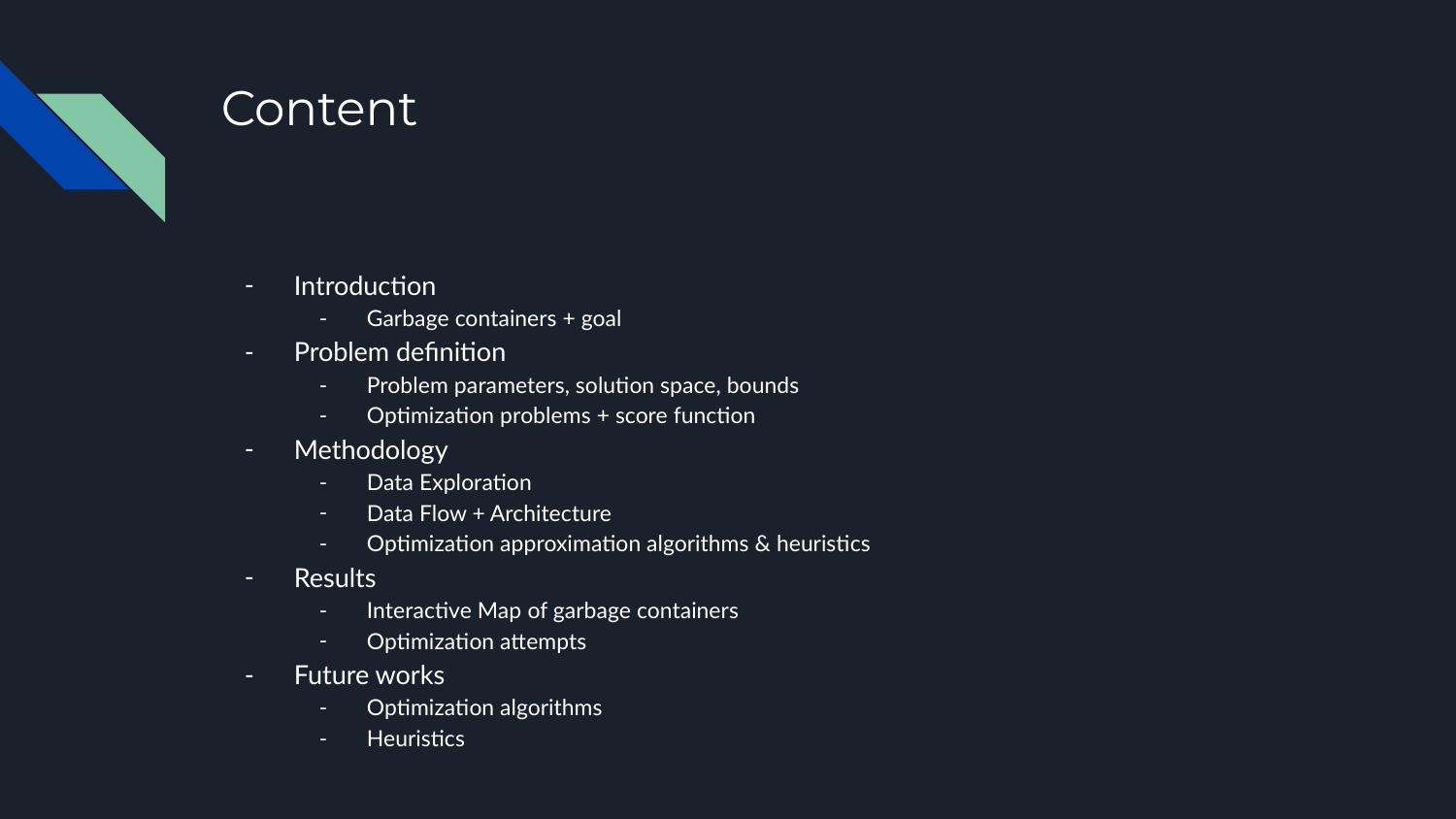

# Content
Introduction
Garbage containers + goal
Problem definition
Problem parameters, solution space, bounds
Optimization problems + score function
Methodology
Data Exploration
Data Flow + Architecture
Optimization approximation algorithms & heuristics
Results
Interactive Map of garbage containers
Optimization attempts
Future works
Optimization algorithms
Heuristics